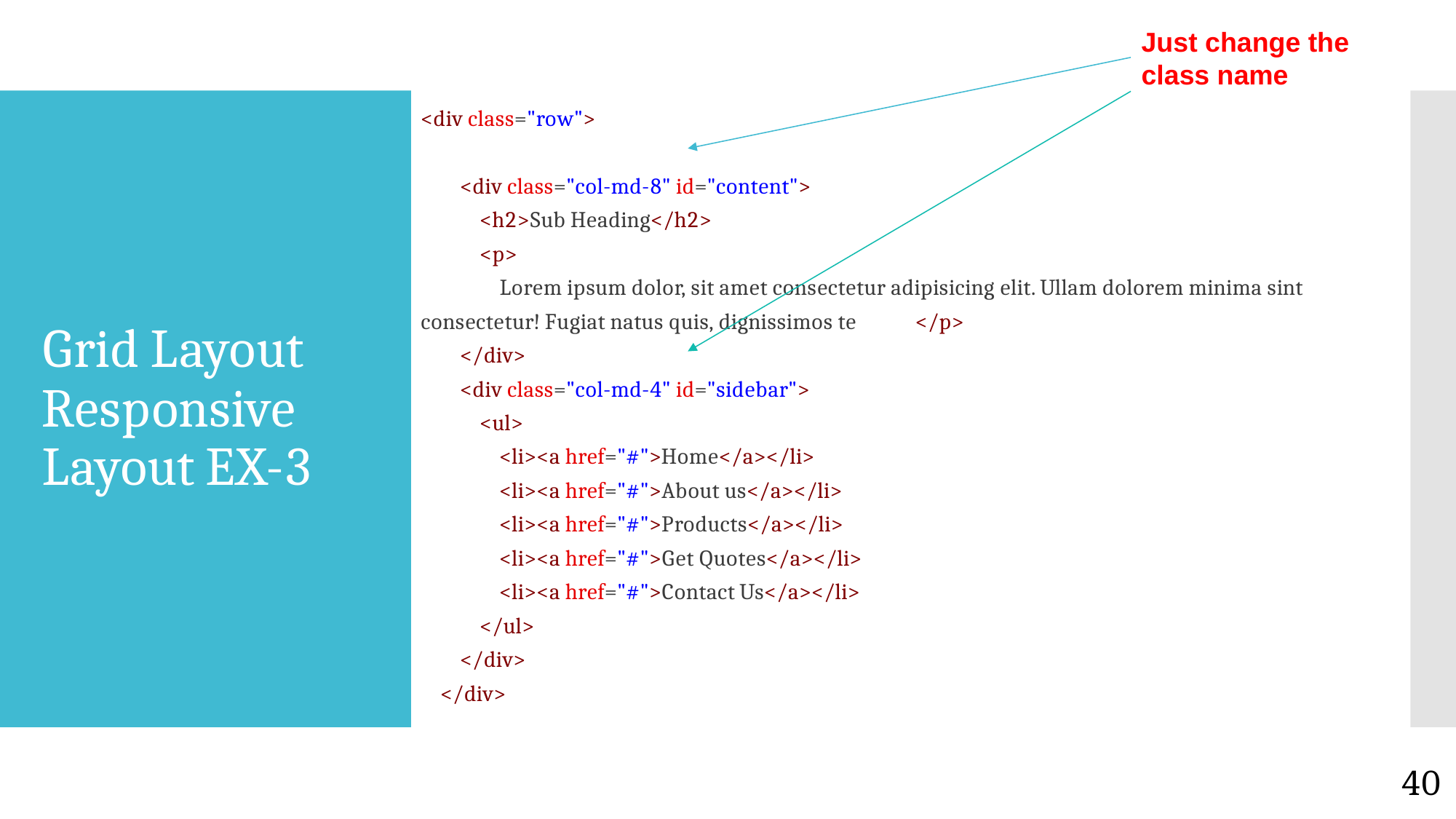

Just change the class name
<div class="row">

        <div class="col-md-8" id="content">
            <h2>Sub Heading</h2>
            <p>
                Lorem ipsum dolor, sit amet consectetur adipisicing elit. Ullam dolorem minima sint consectetur! Fugiat natus quis, dignissimos te            </p>
        </div>
        <div class="col-md-4" id="sidebar">
            <ul>
                <li><a href="#">Home</a></li>
                <li><a href="#">About us</a></li>
                <li><a href="#">Products</a></li>
                <li><a href="#">Get Quotes</a></li>
                <li><a href="#">Contact Us</a></li>
            </ul>
        </div>
    </div>

# Grid Layout Responsive Layout EX-3
40